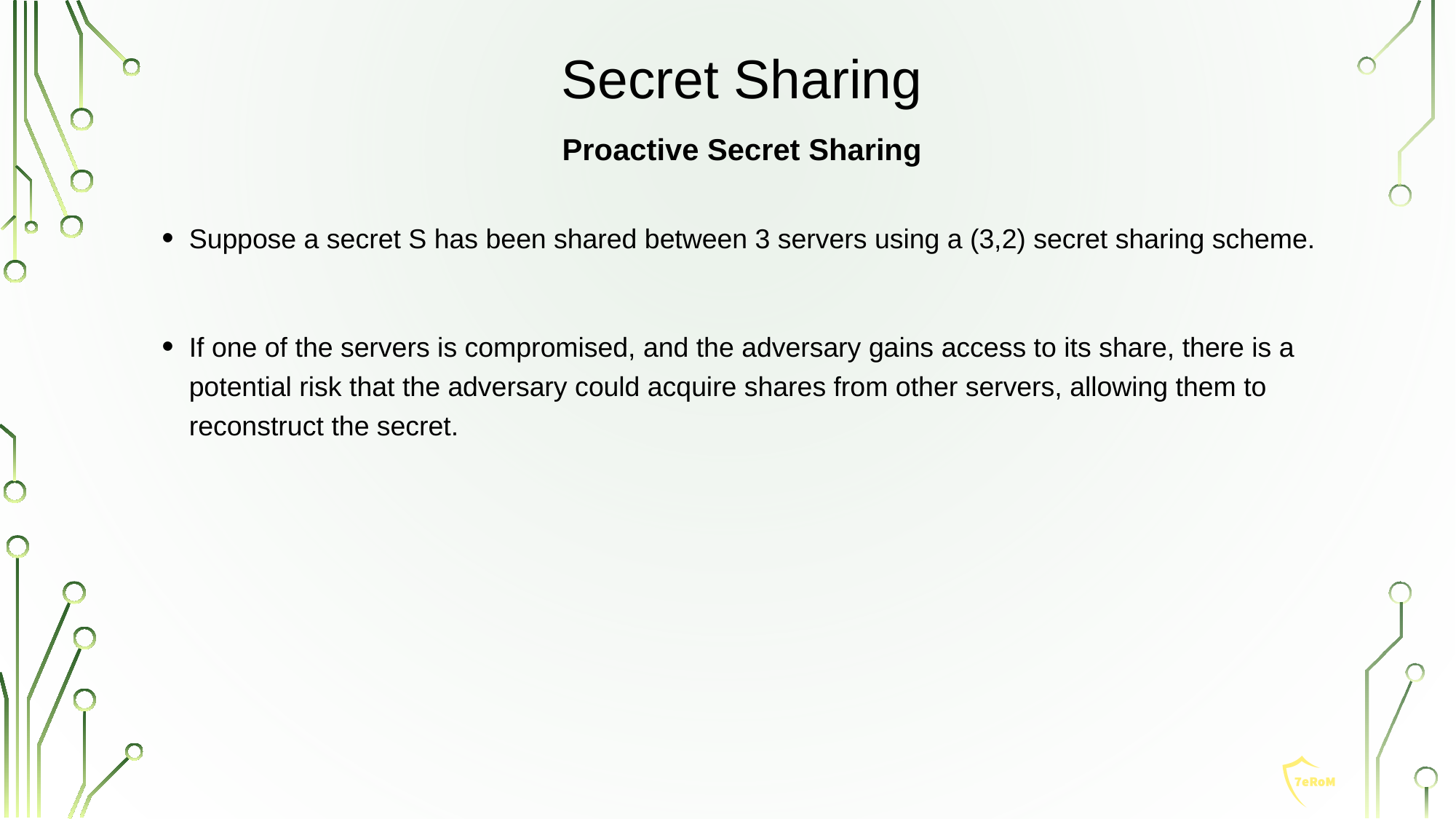

Secret Sharing
Proactive Secret Sharing
Suppose a secret S has been shared between 3 servers using a (3,2) secret sharing scheme.

If one of the servers is compromised, and the adversary gains access to its share, there is a potential risk that the adversary could acquire shares from other servers, allowing them to reconstruct the secret.